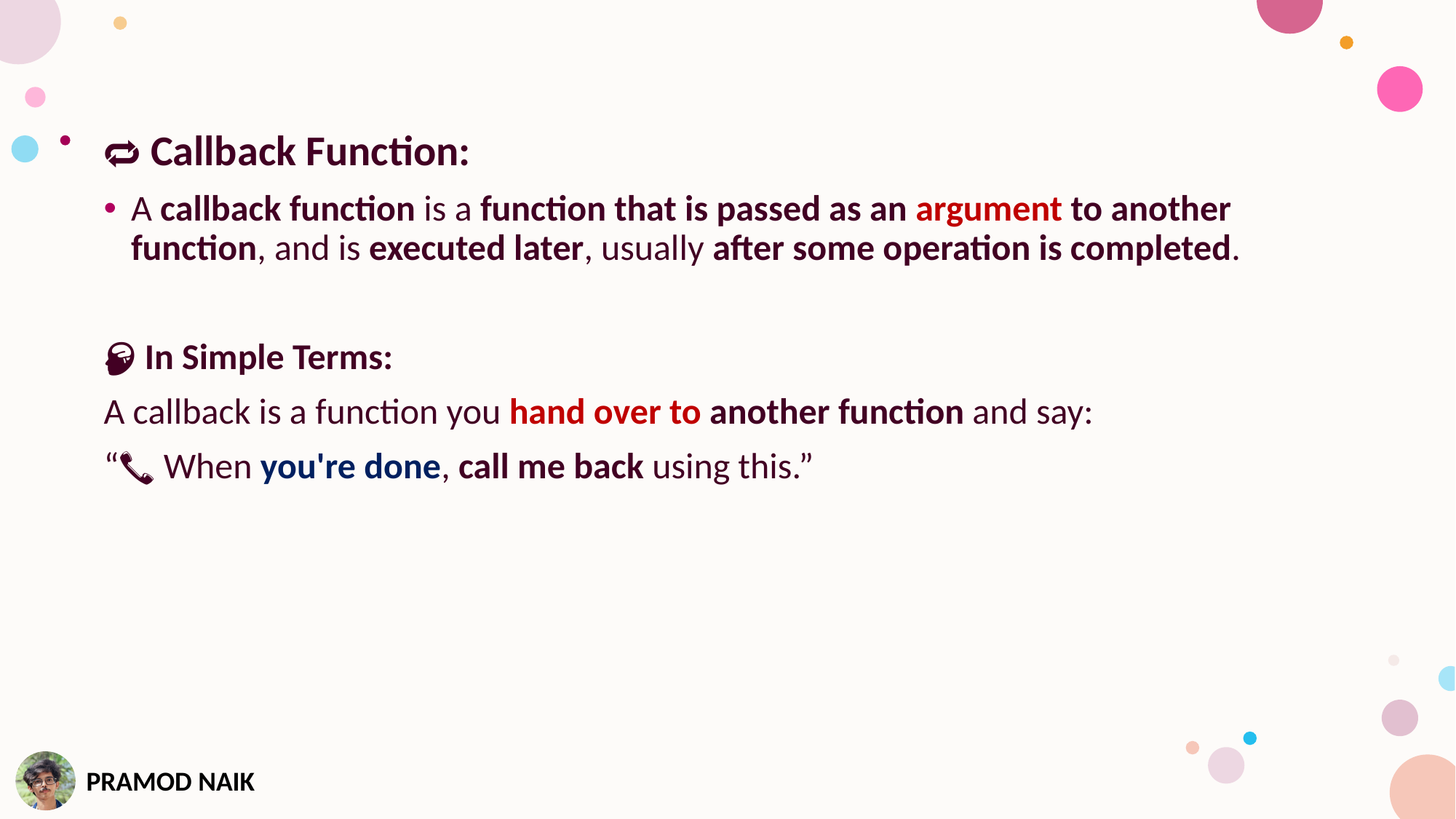

🔁 Callback Function:
A callback function is a function that is passed as an argument to another function, and is executed later, usually after some operation is completed.

🧠 In Simple Terms:
A callback is a function you hand over to another function and say:
“📞 When you're done, call me back using this.”